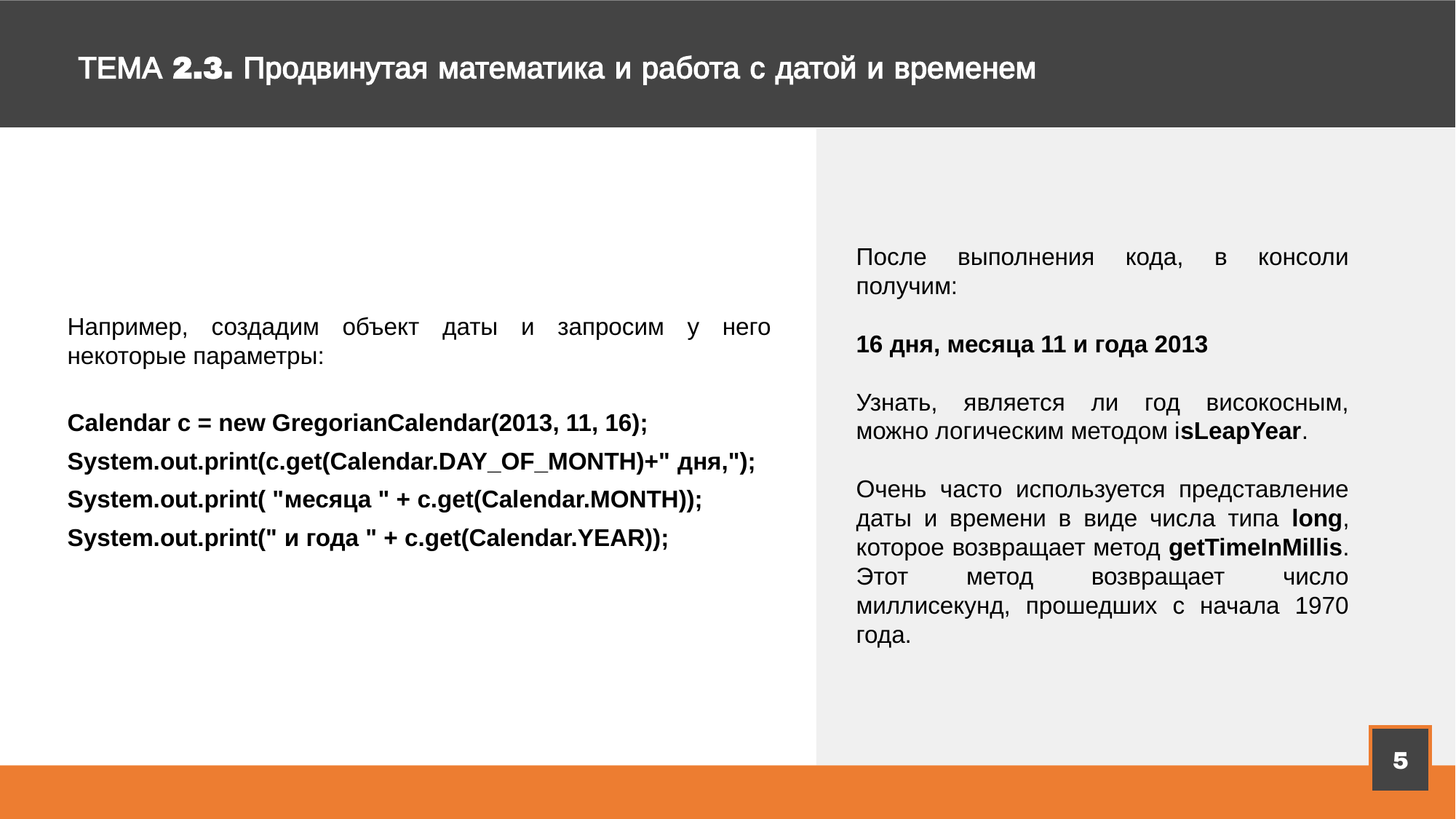

ТЕМА 2.3. Продвинутая математика и работа с датой и временем

После выполнения кода, в консоли получим:

16 дня, месяца 11 и года 2013

Узнать, является ли год високосным, можно логическим методом isLeapYear.

Очень часто используется представление даты и времени в виде числа типа long, которое возвращает метод getTimeInMillis. Этот метод возвращает число миллисекунд, прошедших с начала 1970 года.
Например, создадим объект даты и запросим у него некоторые параметры:

Calendar c = new GregorianCalendar(2013, 11, 16);
System.out.print(c.get(Calendar.DAY_OF_MONTH)+" дня,");
System.out.print( "месяца " + c.get(Calendar.MONTH));
System.out.print(" и года " + c.get(Calendar.YEAR));

5